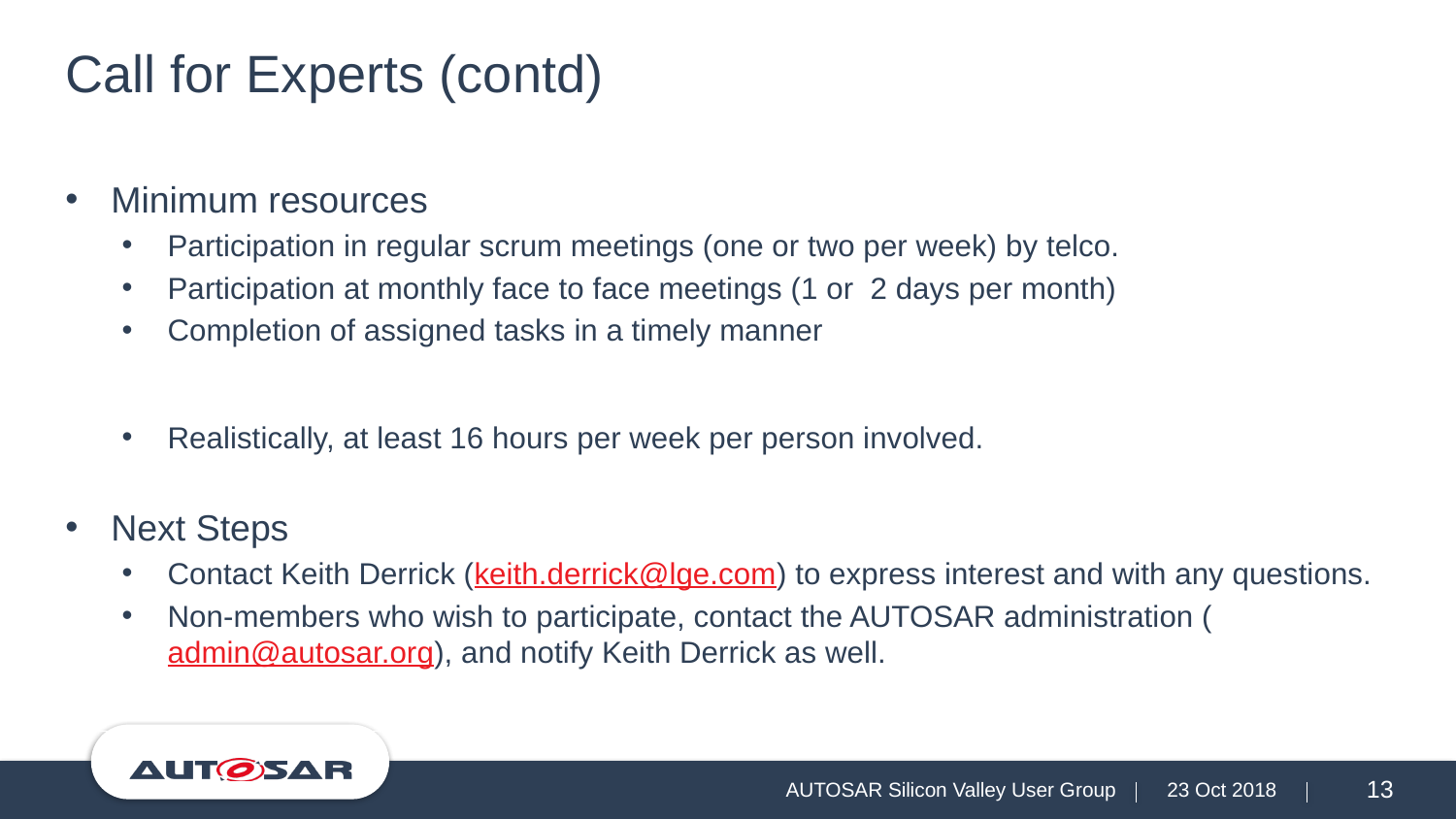

# Call for Experts (contd)
Minimum resources
Participation in regular scrum meetings (one or two per week) by telco.
Participation at monthly face to face meetings (1 or  2 days per month)
Completion of assigned tasks in a timely manner

Realistically, at least 16 hours per week per person involved.

Next Steps
Contact Keith Derrick (keith.derrick@lge.com) to express interest and with any questions.
Non-members who wish to participate, contact the AUTOSAR administration (admin@autosar.org), and notify Keith Derrick as well.

AUTOSAR Silicon Valley User Group
23 Oct 2018
13